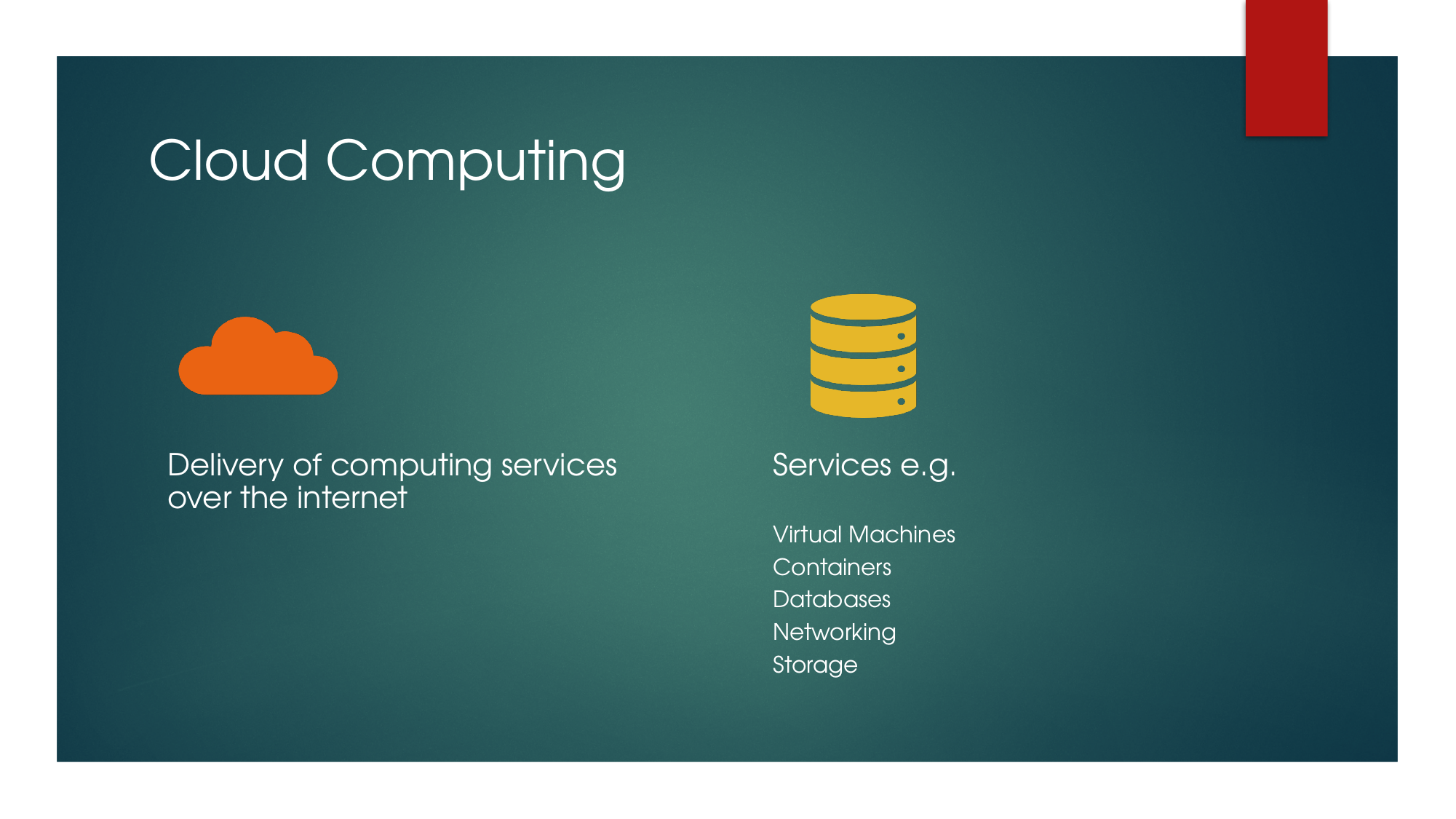

# Cloud Computing
Delivery of computing services over the internet
Services e.g.
Virtual Machines
Containers
Databases
Networking
Storage